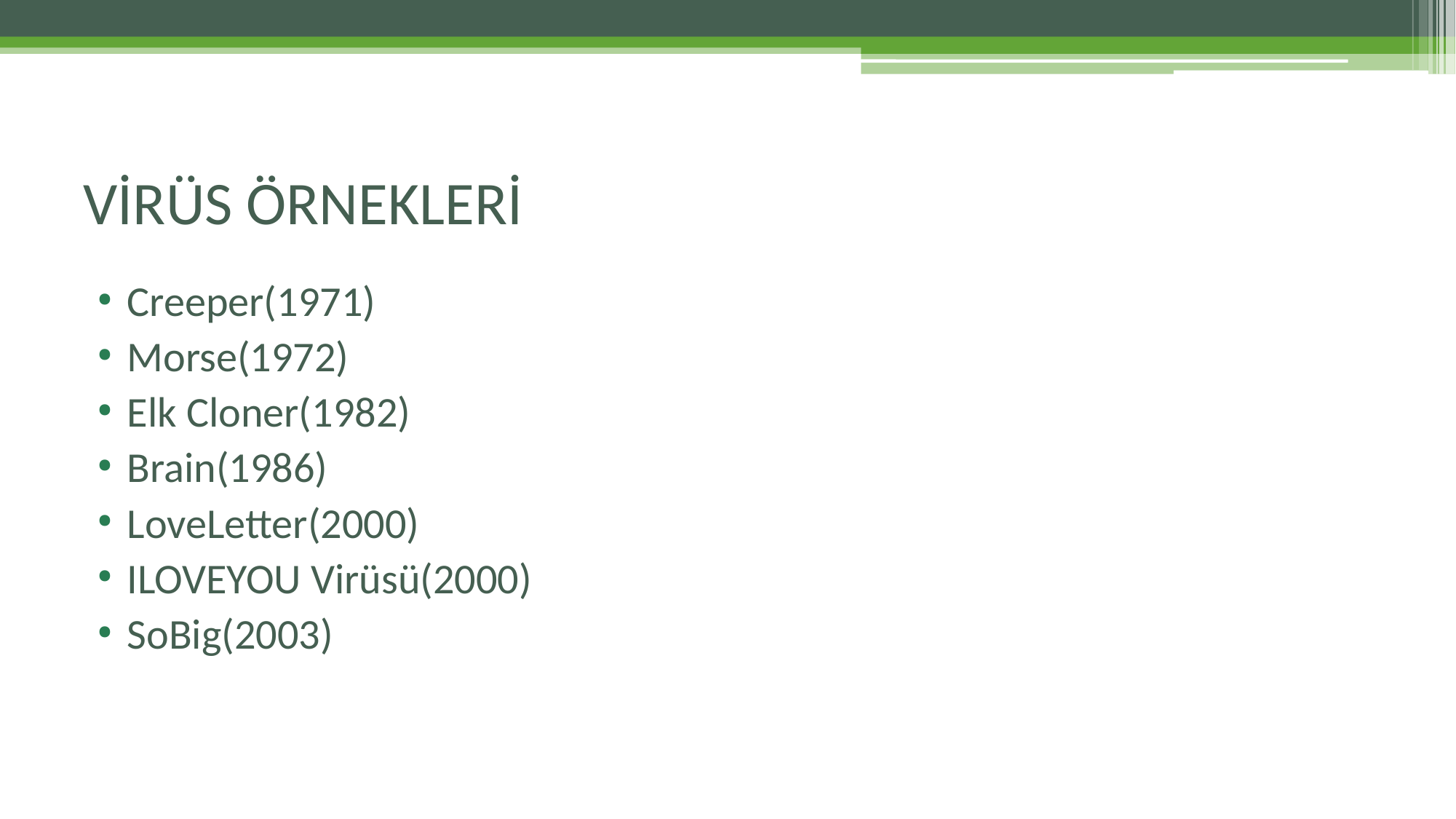

# VİRÜS ÖRNEKLERİ
Creeper(1971)
Morse(1972)
Elk Cloner(1982)
Brain(1986)
LoveLetter(2000)
ILOVEYOU Virüsü(2000)
SoBig(2003)